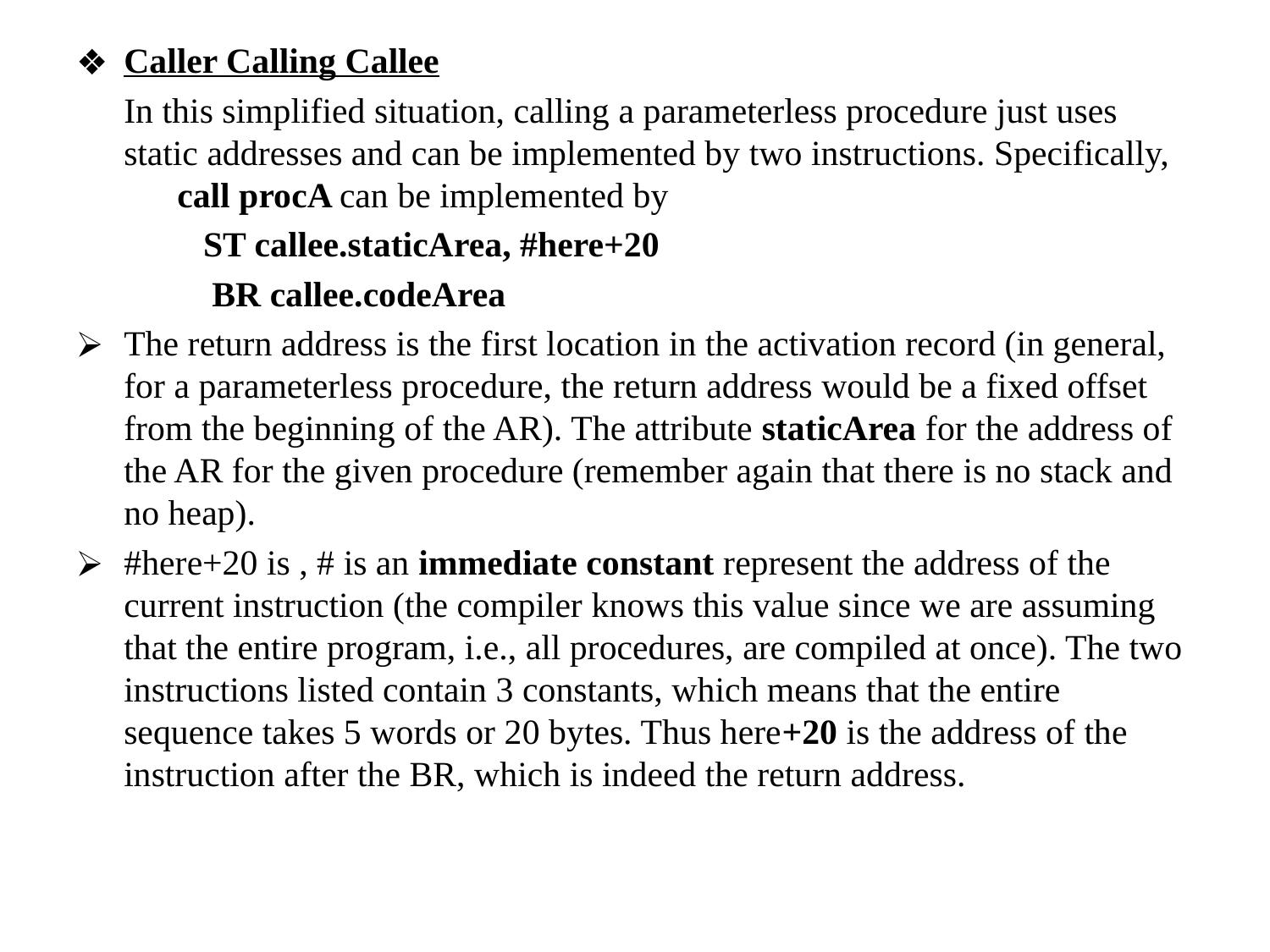

Caller Calling Callee
	In this simplified situation, calling a parameterless procedure just uses static addresses and can be implemented by two instructions. Specifically,
      call procA can be implemented by
ST callee.staticArea, #here+20
 BR callee.codeArea
The return address is the first location in the activation record (in general, for a parameterless procedure, the return address would be a fixed offset from the beginning of the AR). The attribute staticArea for the address of the AR for the given procedure (remember again that there is no stack and no heap).
#here+20 is , # is an immediate constant represent the address of the current instruction (the compiler knows this value since we are assuming that the entire program, i.e., all procedures, are compiled at once). The two instructions listed contain 3 constants, which means that the entire sequence takes 5 words or 20 bytes. Thus here+20 is the address of the instruction after the BR, which is indeed the return address.